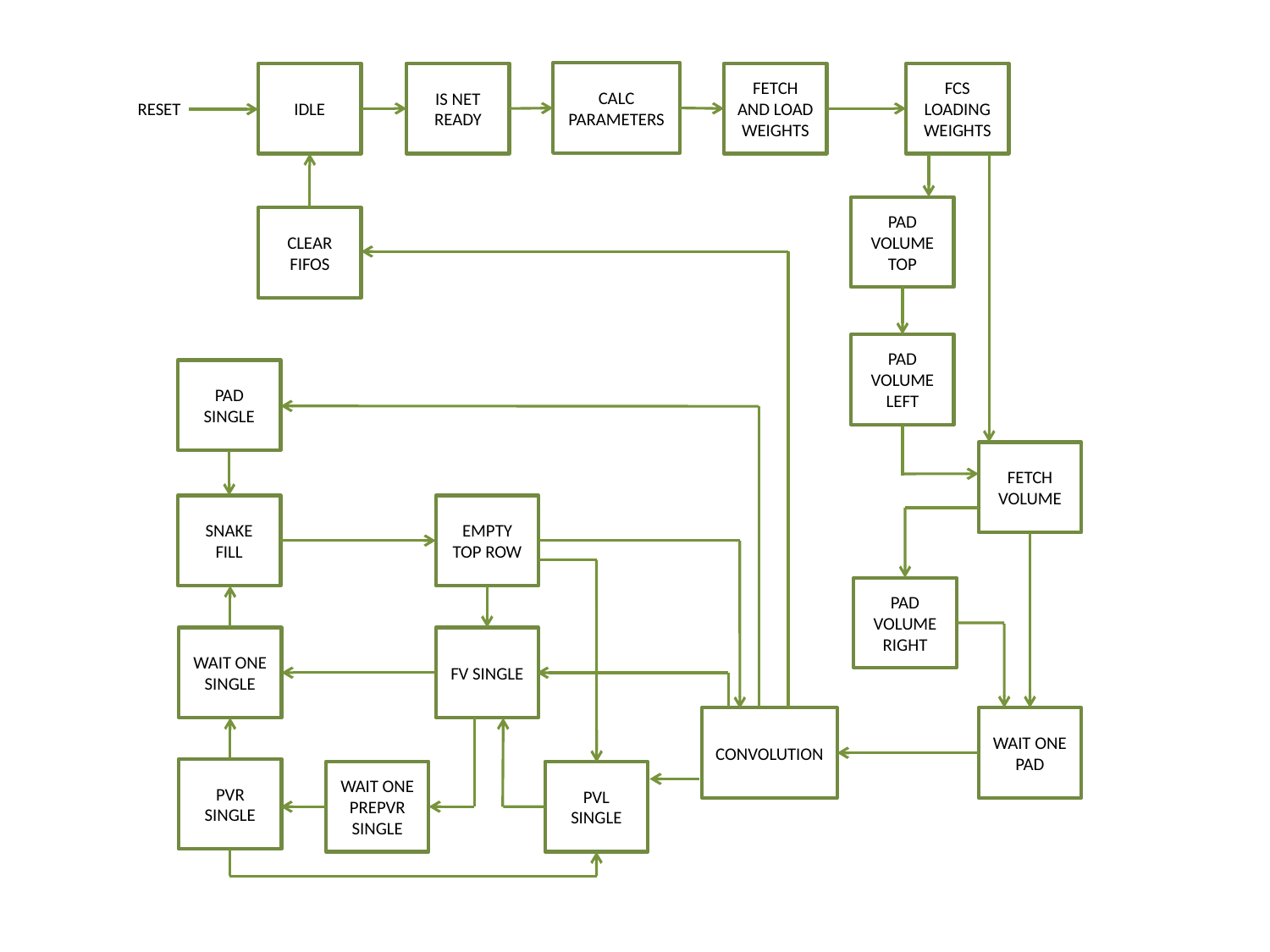

CALC PARAMETERS
IDLE
IS NET READY
FETCH AND LOAD WEIGHTS
FCS LOADING WEIGHTS
RESET
PAD VOLUME TOP
CLEAR FIFOS
PAD VOLUME LEFT
PAD SINGLE
FETCH VOLUME
EMPTY TOP ROW
SNAKE FILL
PAD VOLUME RIGHT
FV SINGLE
WAIT ONE SINGLE
WAIT ONE PAD
CONVOLUTION
PVR SINGLE
WAIT ONE PREPVR SINGLE
PVL SINGLE